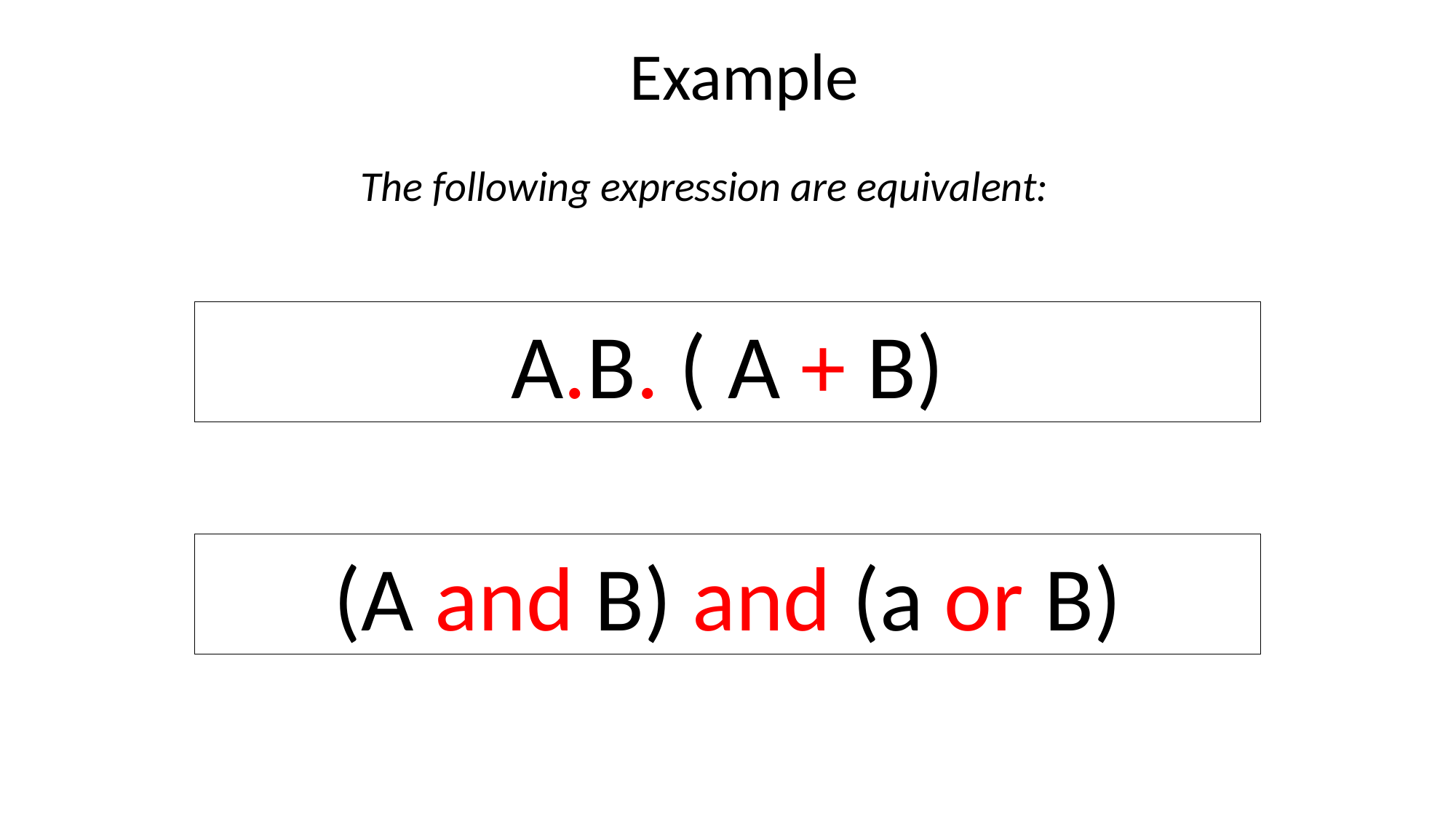

Example
The following expression are equivalent:
A.B. ( A + B)
(A and B) and (a or B)